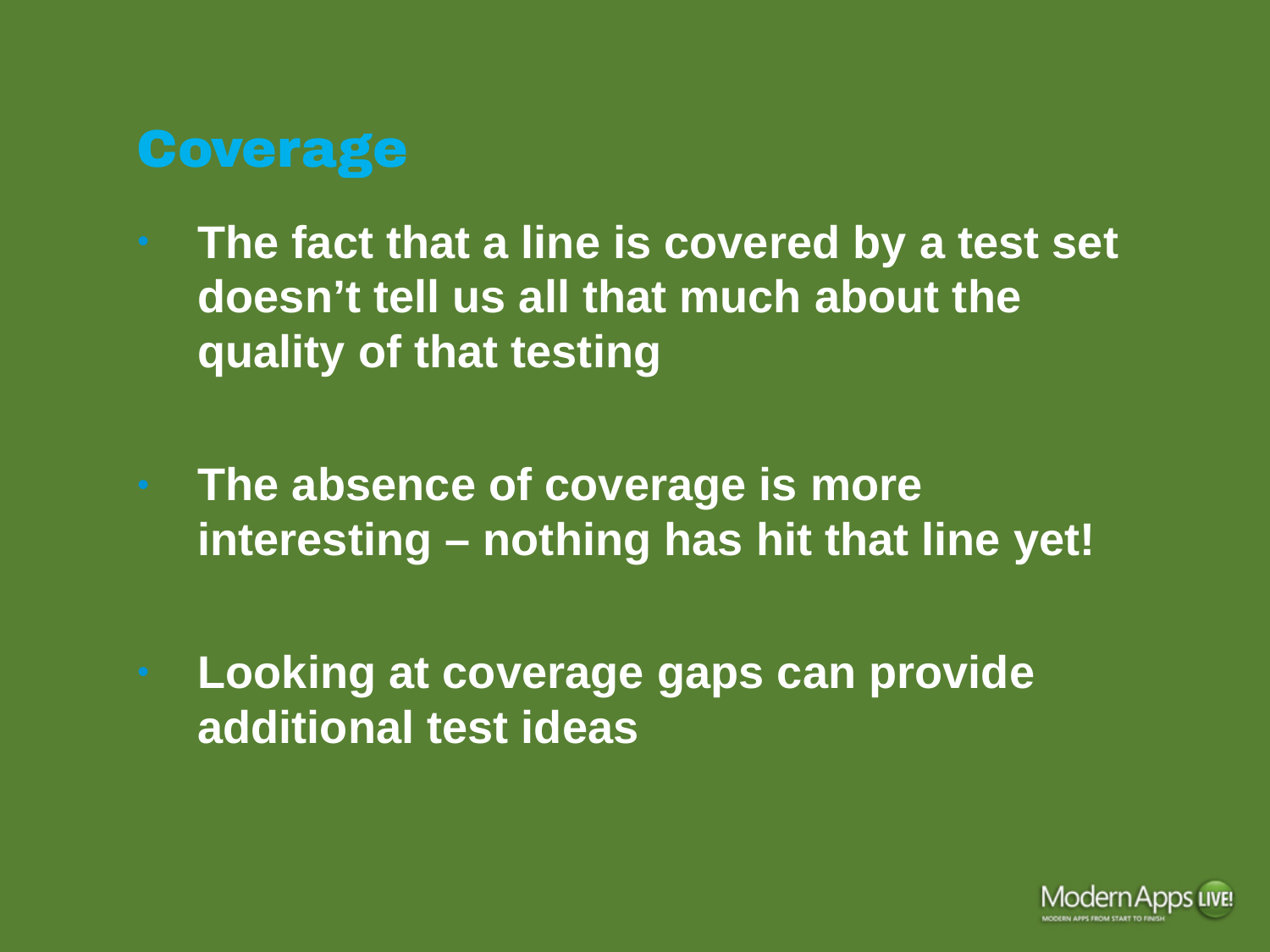

# Coverage
The fact that a line is covered by a test set doesn’t tell us all that much about the quality of that testing

The absence of coverage is more interesting – nothing has hit that line yet!

Looking at coverage gaps can provide additional test ideas